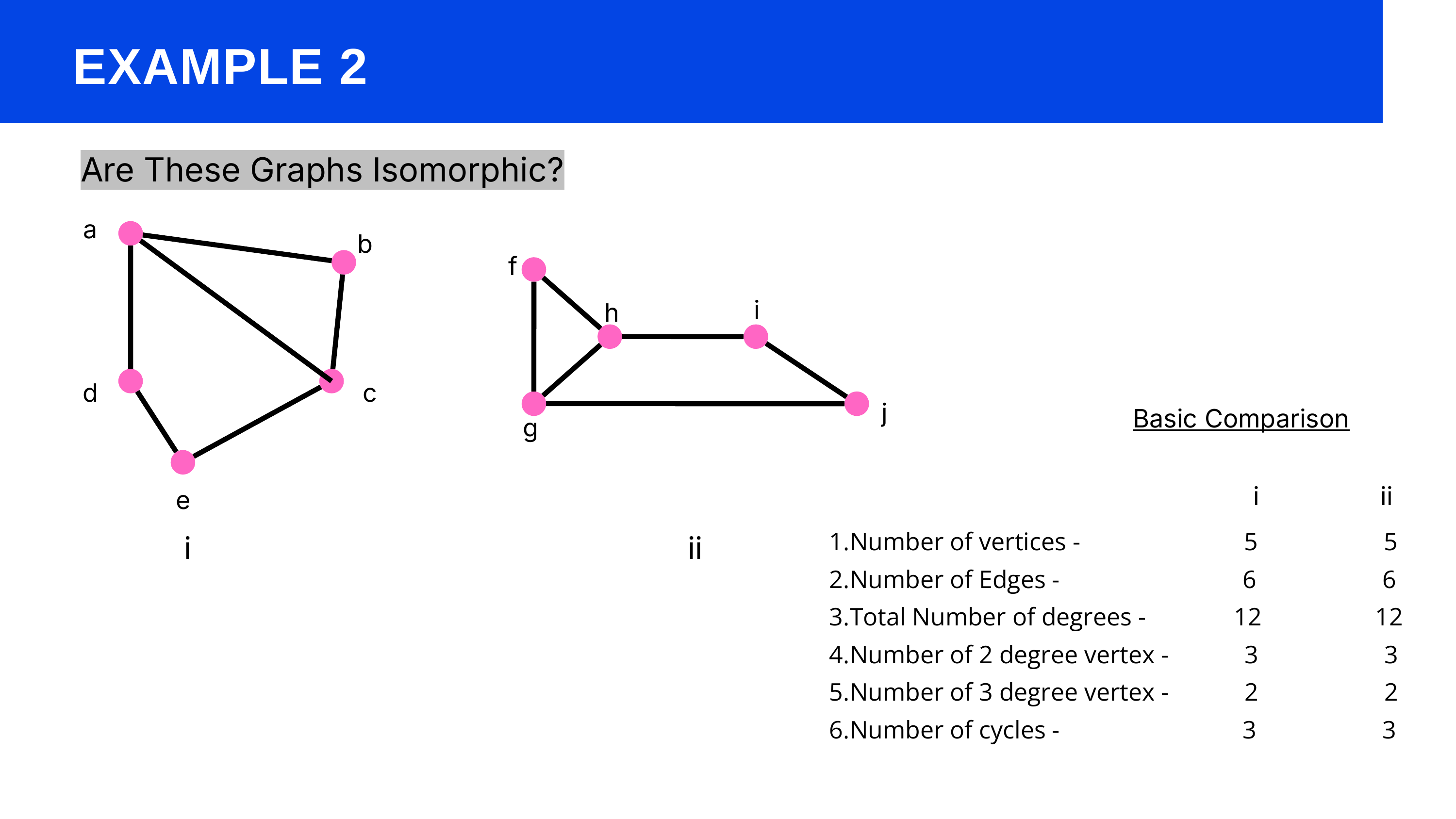

EXAMPLE 2
Are These Graphs Isomorphic?
a

b

d
c

e
i
f

i
h

j

g
ii
Basic Comparison
i                 ii
Number of vertices -                          5                    5
Number of Edges -                             6                    6
Total Number of degrees -              12                  12
Number of 2 degree vertex -            3                    3
Number of 3 degree vertex -            2                    2
Number of cycles -                             3                    3